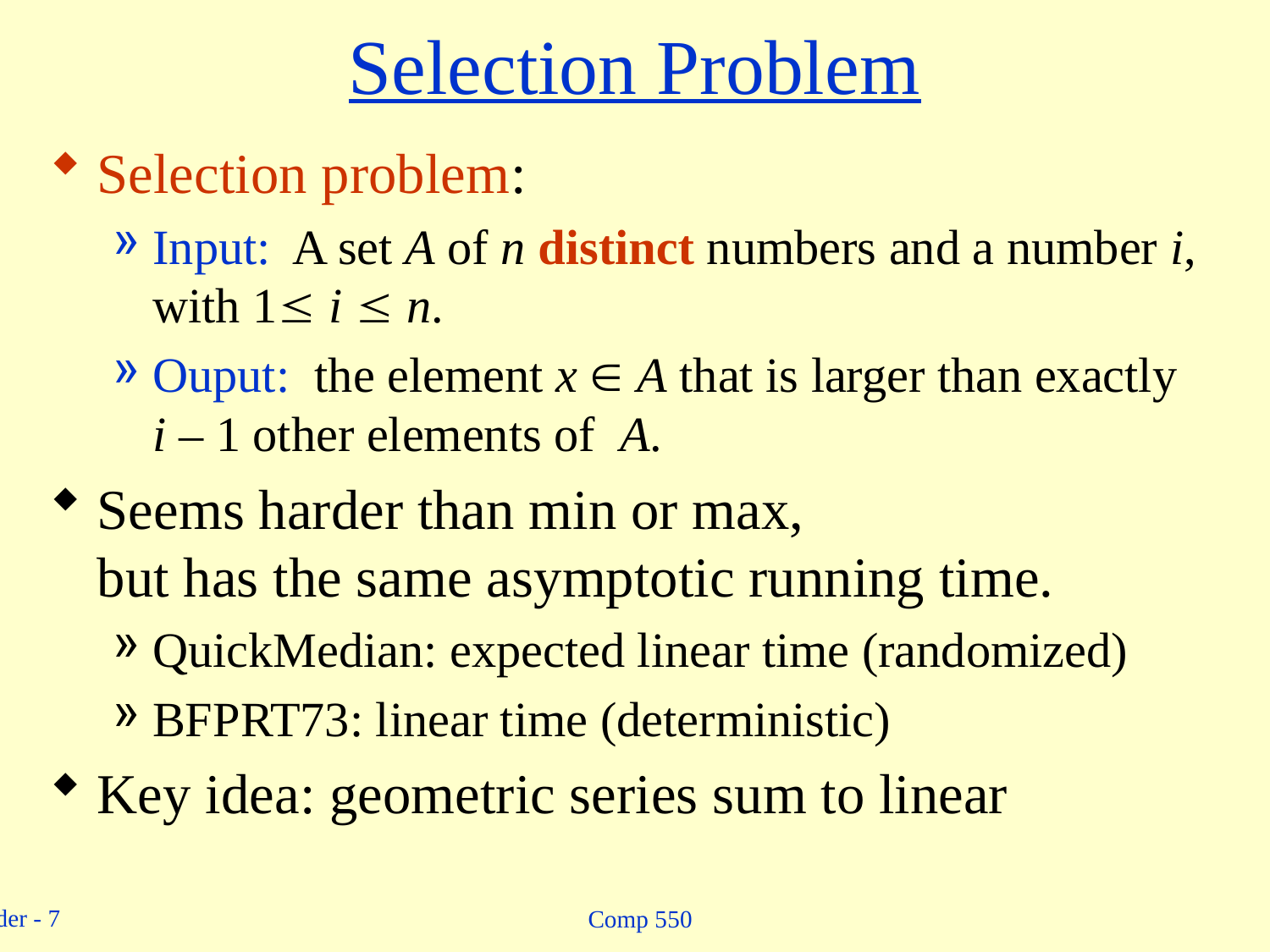

# Selection Problem
Selection problem:
Input:  A set A of n distinct numbers and a number i, with 1≤ i ≤ n.
Ouput:  the element x ∈ A that is larger than exactly  i – 1 other elements of  A.
Seems harder than min or max,
but has the same asymptotic running time.
QuickMedian: expected linear time (randomized)
BFPRT73: linear time (deterministic)
Key idea: geometric series sum to linear

Comp 550